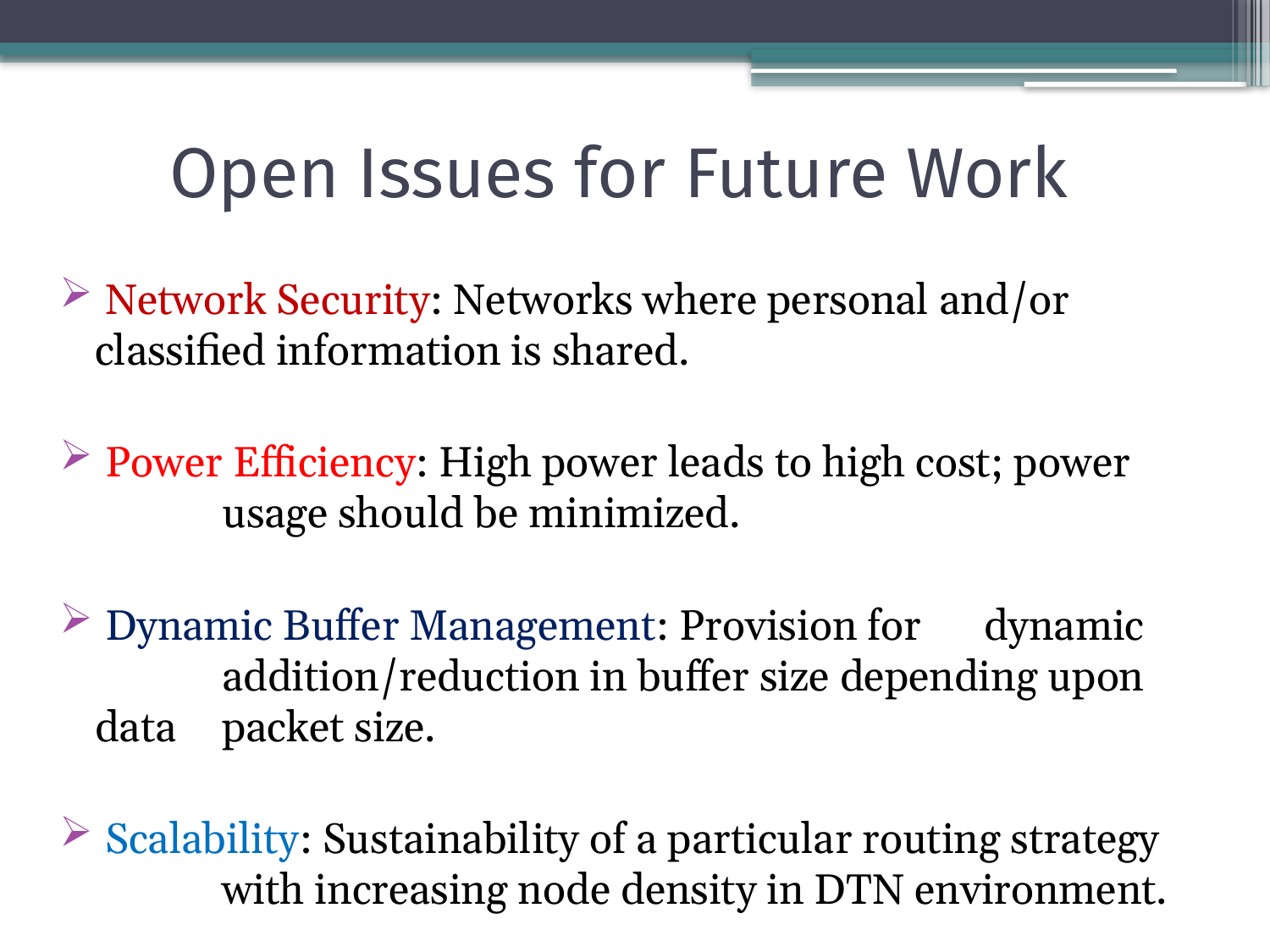

# Open Issues for Future Work

 Network Security: Networks where personal and/or 	classified information is shared.

 Power Efficiency: High power leads to high cost; power 	usage should be minimized.

 Dynamic Buffer Management: Provision for 	dynamic 	addition/reduction in buffer size depending upon data 	packet size.

 Scalability: Sustainability of a particular routing strategy 	with increasing node density in DTN environment.